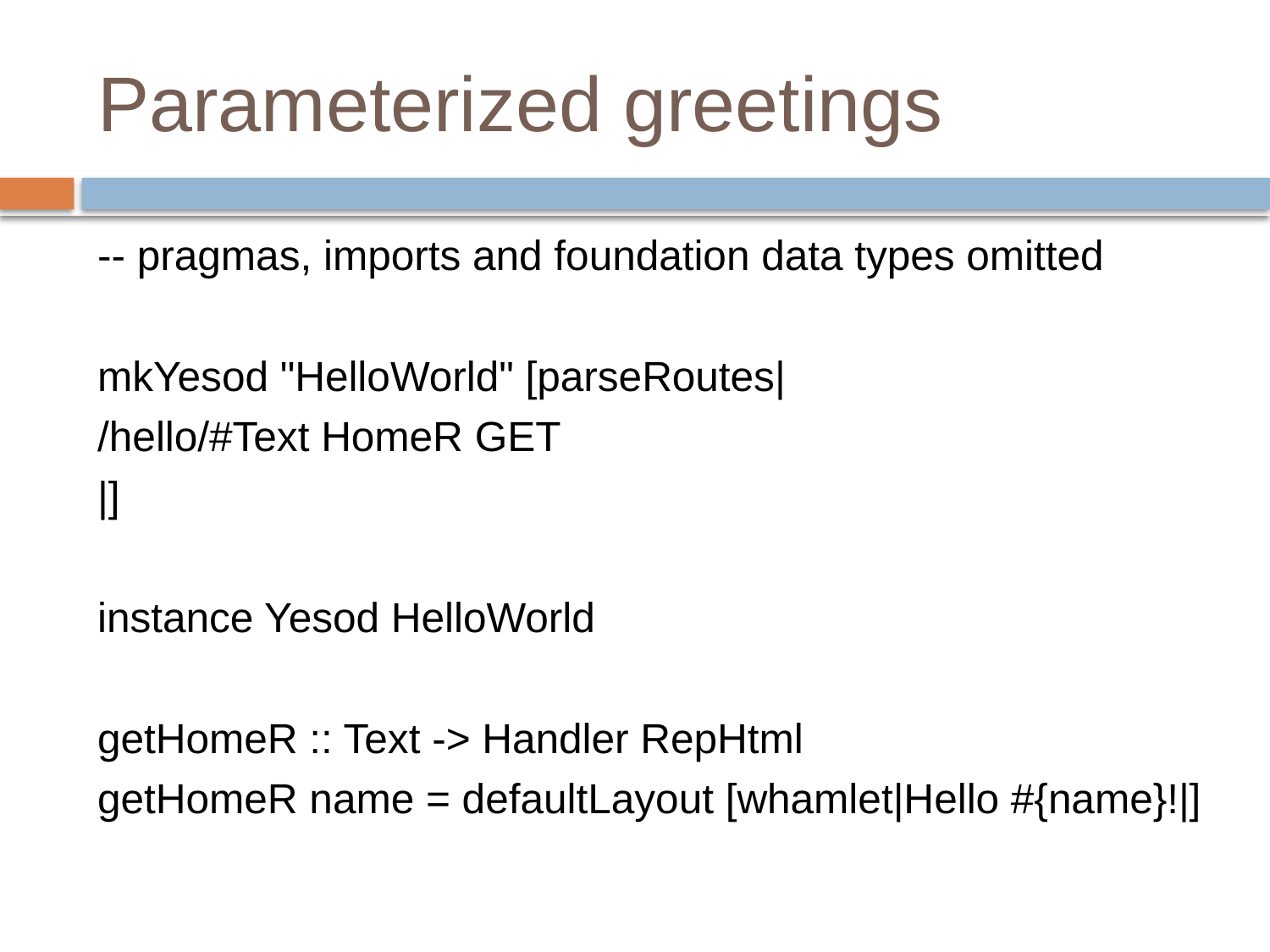

# Parameterized greetings
-- pragmas, imports and foundation data types omitted

mkYesod "HelloWorld" [parseRoutes|
/hello/#Text HomeR GET
|]

instance Yesod HelloWorld

getHomeR :: Text -> Handler RepHtml
getHomeR name = defaultLayout [whamlet|Hello #{name}!|]